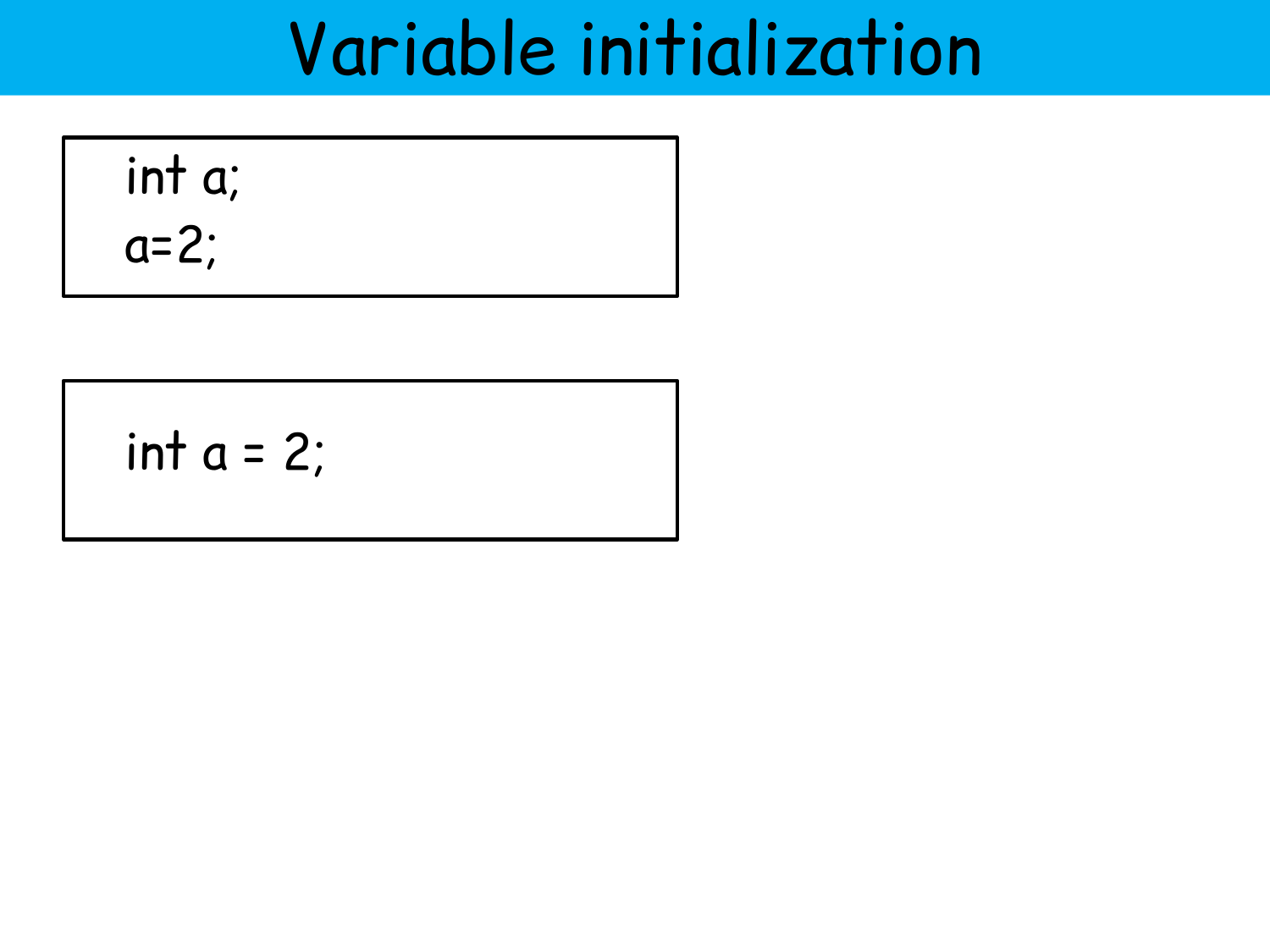

Variable initialization

int a;
a=2;

int a = 2;